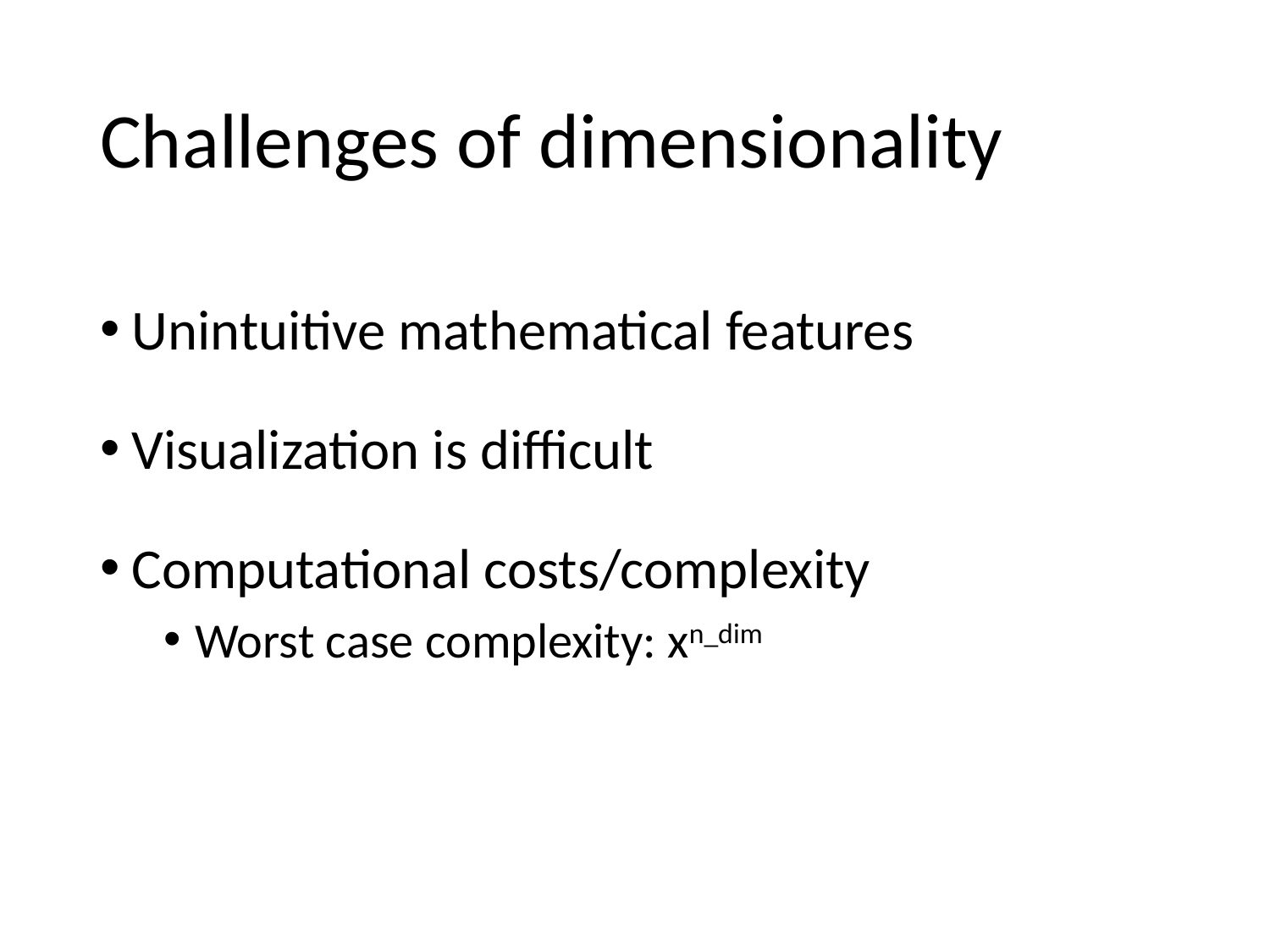

# Challenges of dimensionality
Unintuitive mathematical features
Visualization is difficult
Computational costs/complexity
Worst case complexity: xn_dim